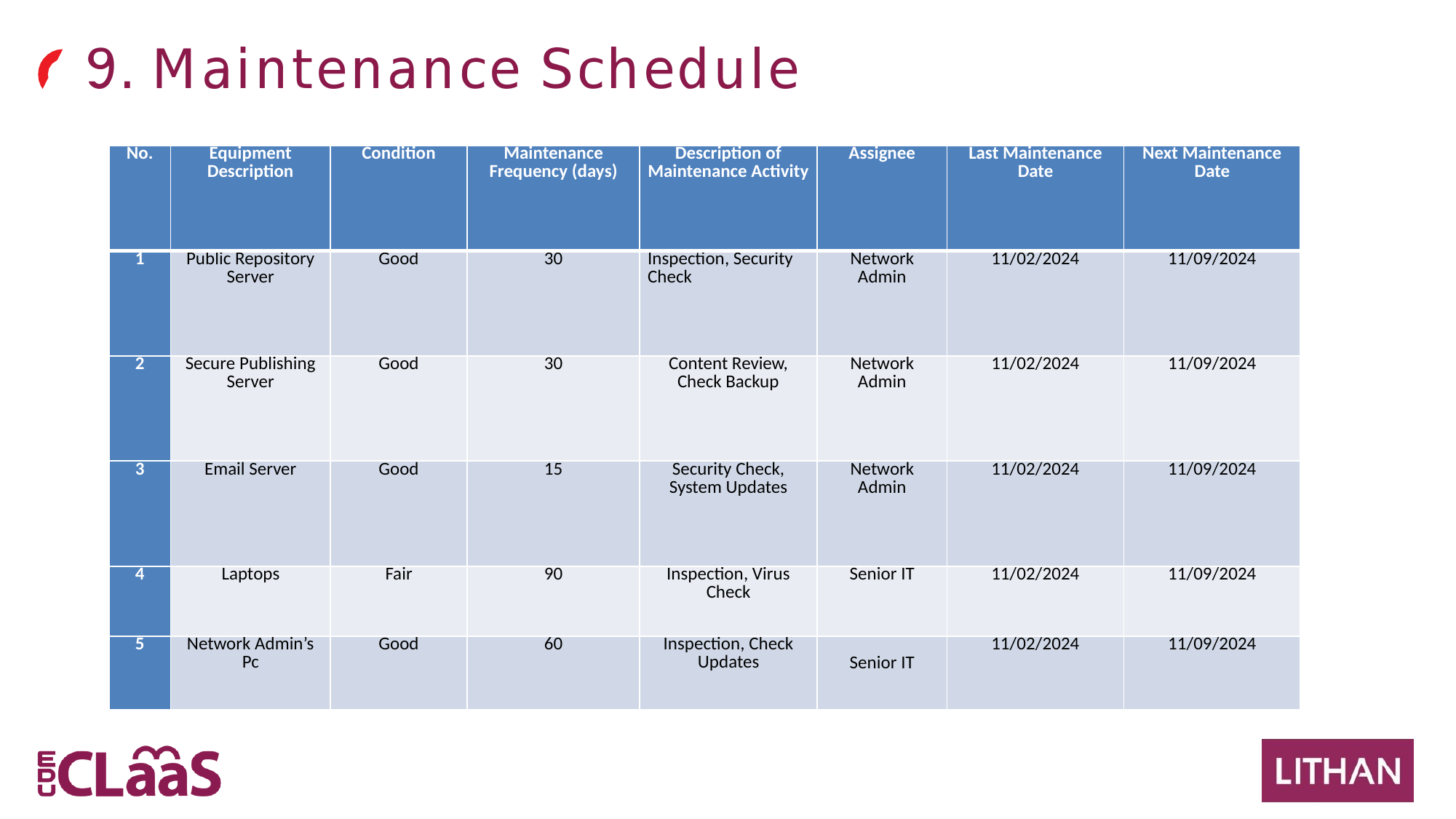

# 9. Maintenance Schedule
| No. | Equipment Description | Condition | Maintenance Frequency (days) | Description of Maintenance Activity | Assignee | Last Maintenance Date | Next Maintenance Date |
| --- | --- | --- | --- | --- | --- | --- | --- |
| 1 | Public Repository Server | Good | 30 | Inspection, Security Check | Network Admin | 11/02/2024 | 11/09/2024 |
| 2 | Secure Publishing Server | Good | 30 | Content Review, Check Backup | Network Admin | 11/02/2024 | 11/09/2024 |
| 3 | Email Server | Good | 15 | Security Check, System Updates | Network Admin | 11/02/2024 | 11/09/2024 |
| 4 | Laptops | Fair | 90 | Inspection, Virus Check | Senior IT | 11/02/2024 | 11/09/2024 |
| 5 | Network Admin’s Pc | Good | 60 | Inspection, Check Updates | Senior IT | 11/02/2024 | 11/09/2024 |